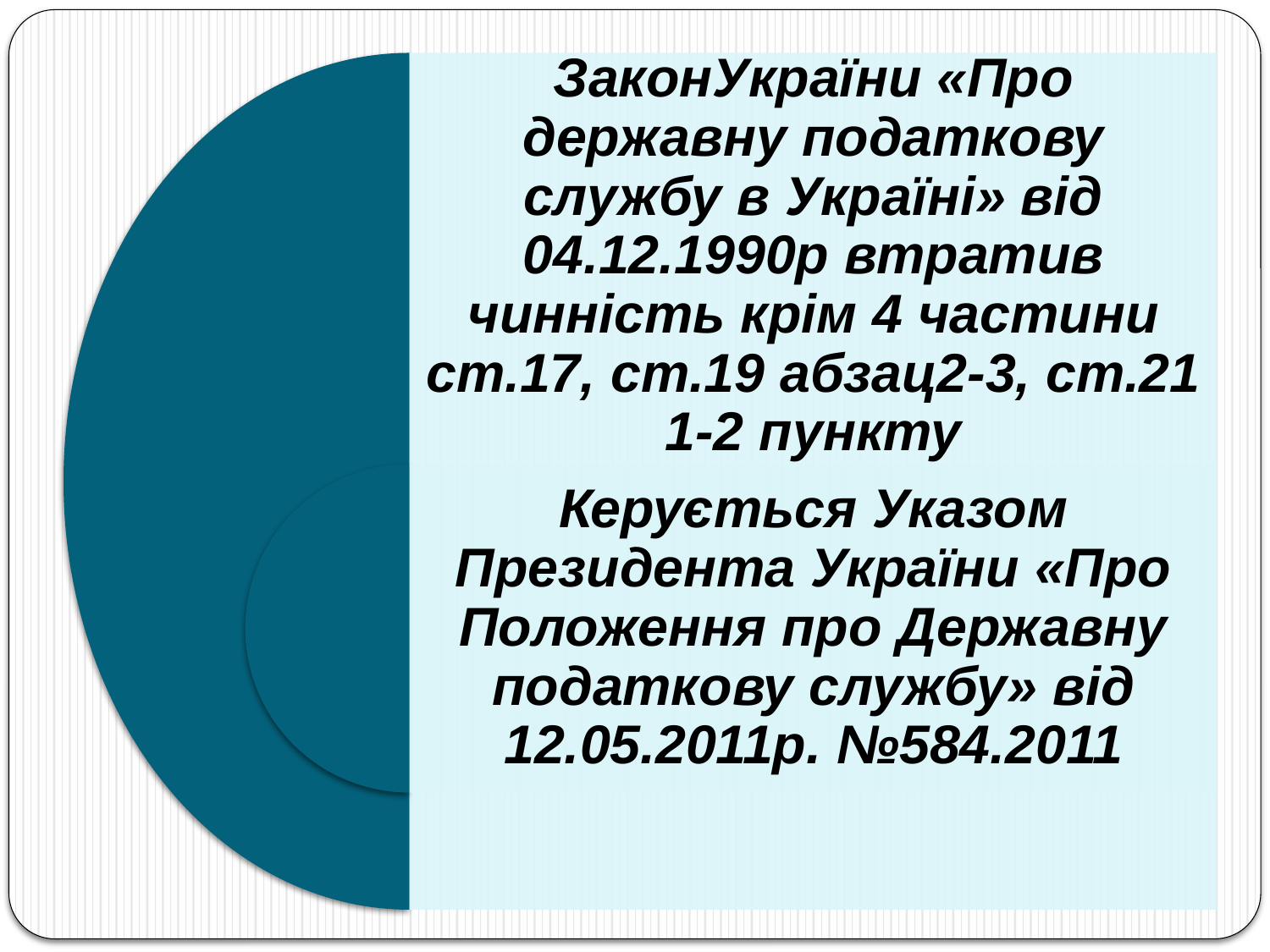

ЗаконУкраїни «Про державну податкову службу в Україні» від 04.12.1990р втратив чинність крім 4 частини ст.17, ст.19 абзац2-3, ст.21 1-2 пункту
Керується Указом Президента України «Про Положення про Державну податкову службу» від 12.05.2011р. №584.2011